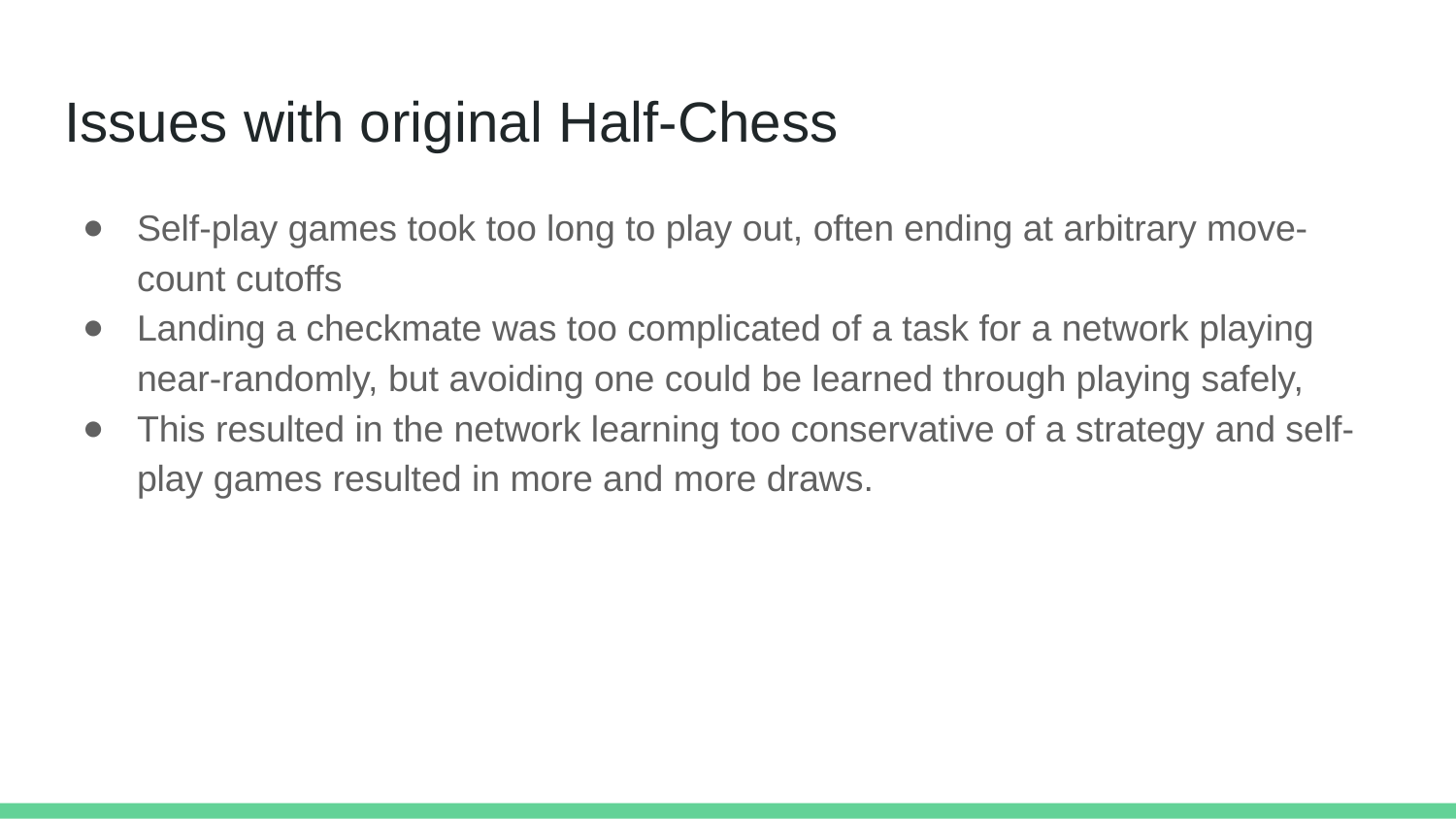

# Issues with original Half-Chess
Self-play games took too long to play out, often ending at arbitrary move-count cutoffs
Landing a checkmate was too complicated of a task for a network playing near-randomly, but avoiding one could be learned through playing safely,
This resulted in the network learning too conservative of a strategy and self-play games resulted in more and more draws.